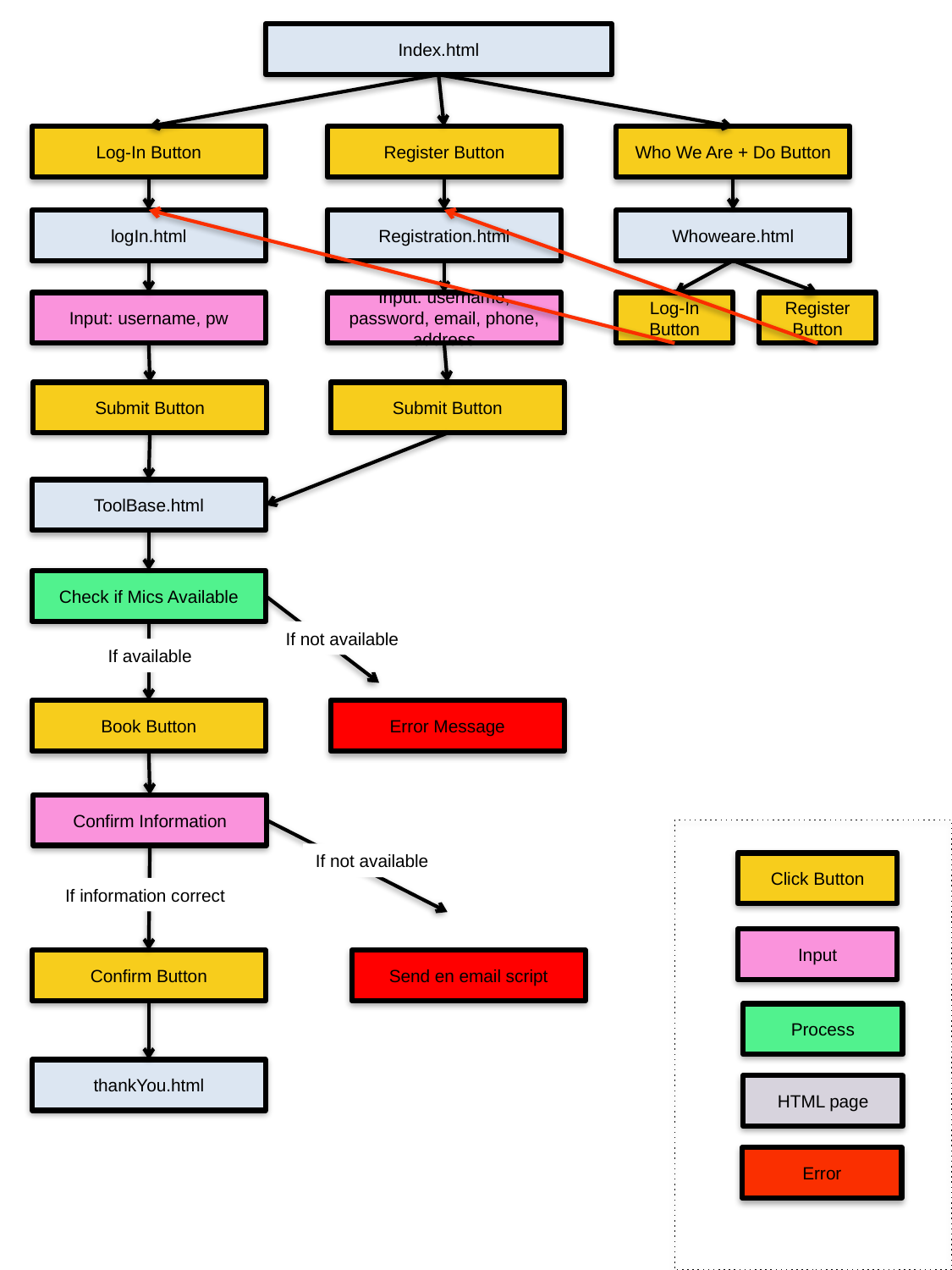

Index.html
Log-In Button
Register Button
Who We Are + Do Button
logIn.html
Registration.html
Whoweare.html
Input: username, pw
Input: username, password, email, phone, address
Log-In Button
Register Button
Submit Button
Submit Button
ToolBase.html
Check if Mics Available
If not available
If available
Book Button
Error Message
Confirm Information

If not available
Click Button
If information correct
Input
Confirm Button
Send en email script
Process
thankYou.html
HTML page
Error